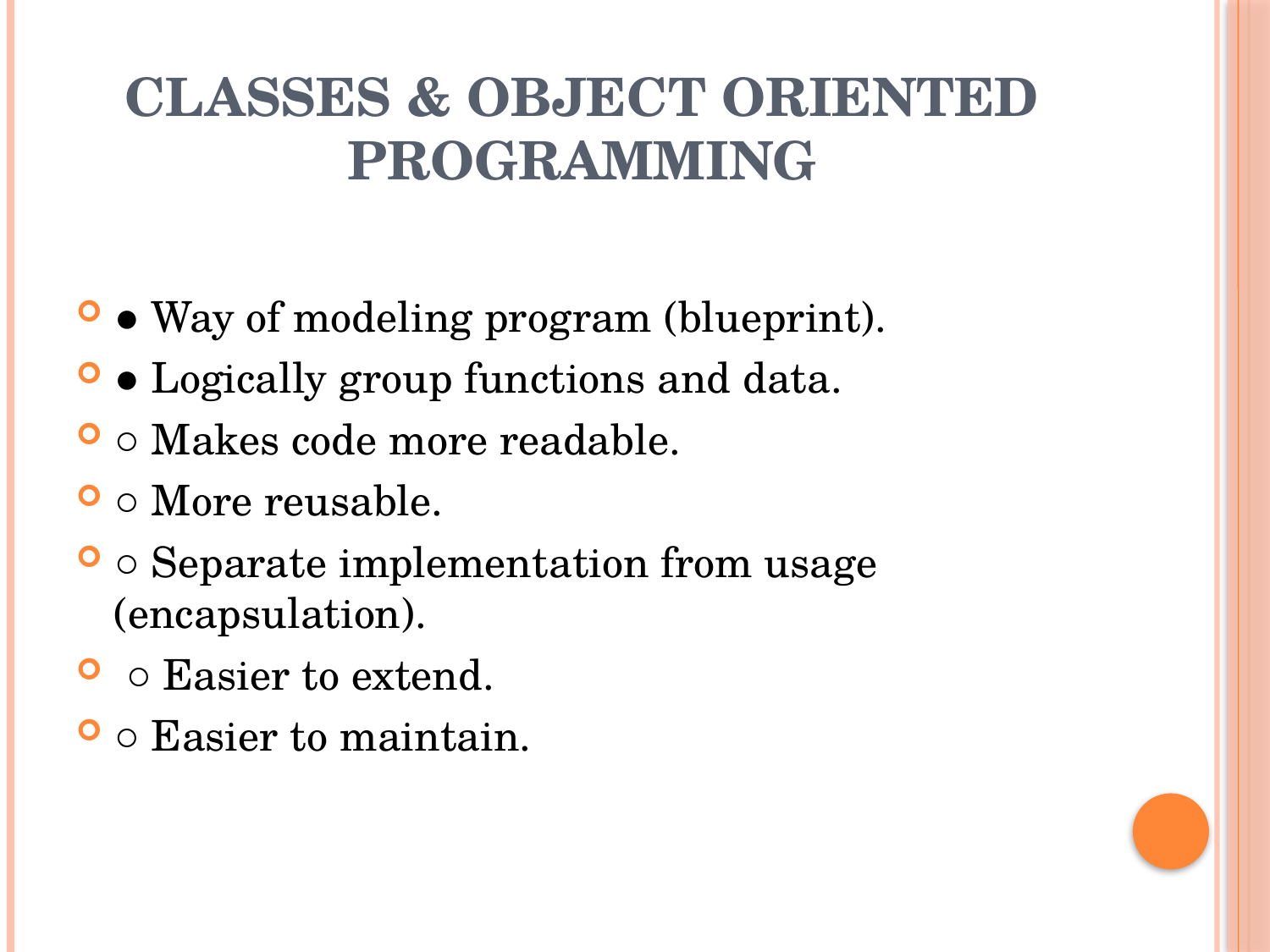

# Classes & Object Oriented Programming

● Way of modeling program (blueprint).
● Logically group functions and data.
○ Makes code more readable.
○ More reusable.
○ Separate implementation from usage (encapsulation).
 ○ Easier to extend.
○ Easier to maintain.